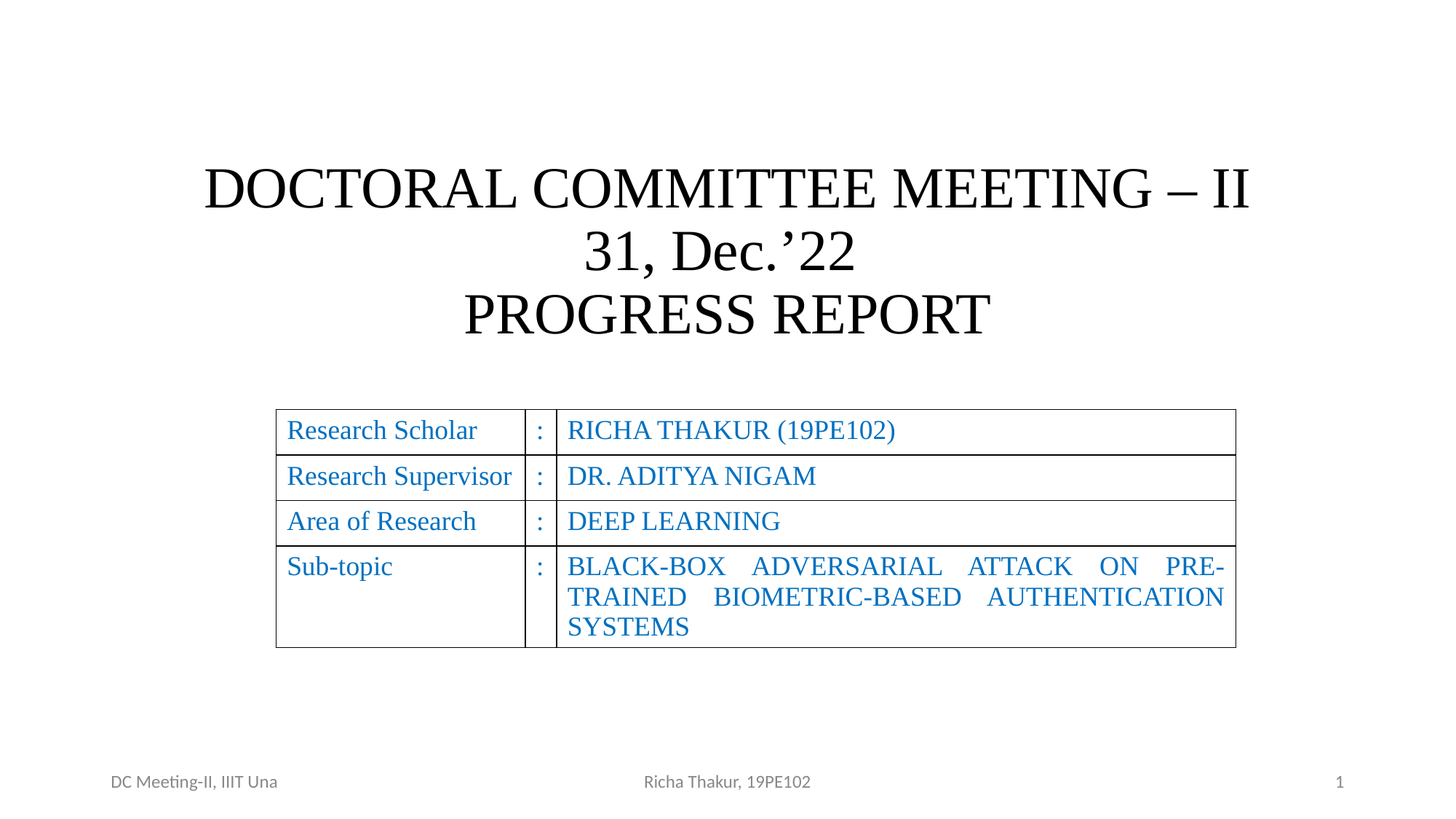

# DOCTORAL COMMITTEE MEETING – II 31, Dec.’22 PROGRESS REPORT
| Research Scholar | : | RICHA THAKUR (19PE102) |
| --- | --- | --- |
| Research Supervisor | : | DR. ADITYA NIGAM |
| Area of Research | : | DEEP LEARNING |
| Sub-topic | : | BLACK-BOX ADVERSARIAL ATTACK ON PRE-TRAINED BIOMETRIC-BASED AUTHENTICATION SYSTEMS |
DC Meeting-II, IIIT Una
Richa Thakur, 19PE102
1